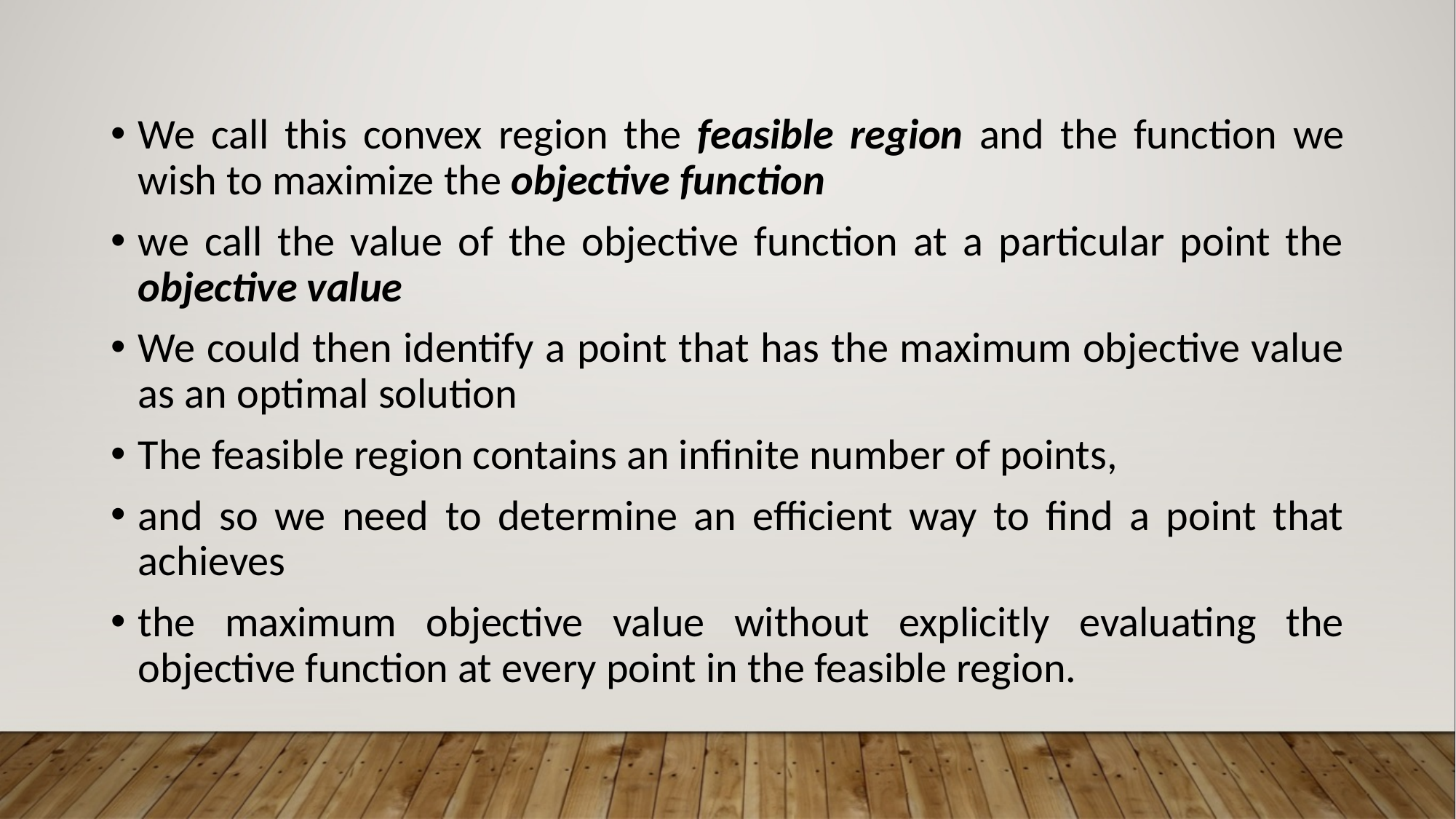

We call this convex region the feasible region and the function we wish to maximize the objective function
we call the value of the objective function at a particular point the objective value
We could then identify a point that has the maximum objective value as an optimal solution
The feasible region contains an infinite number of points,
and so we need to determine an efficient way to find a point that achieves
the maximum objective value without explicitly evaluating the objective function at every point in the feasible region.